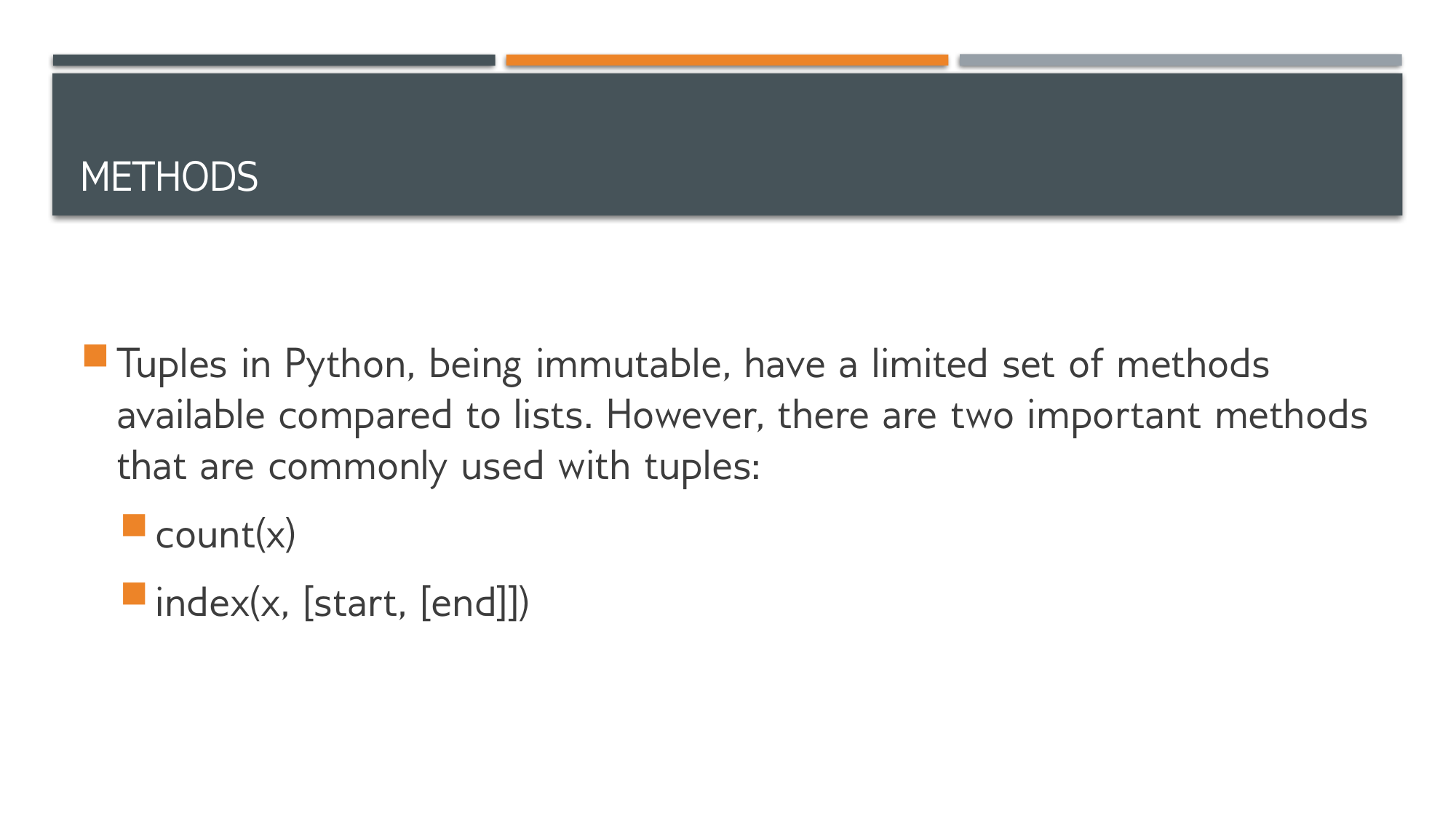

# METHODS
Tuples in Python, being immutable, have a limited set of methods available compared to lists. However, there are two important methods that are commonly used with tuples:
count(x)
index(x, [start, [end]])